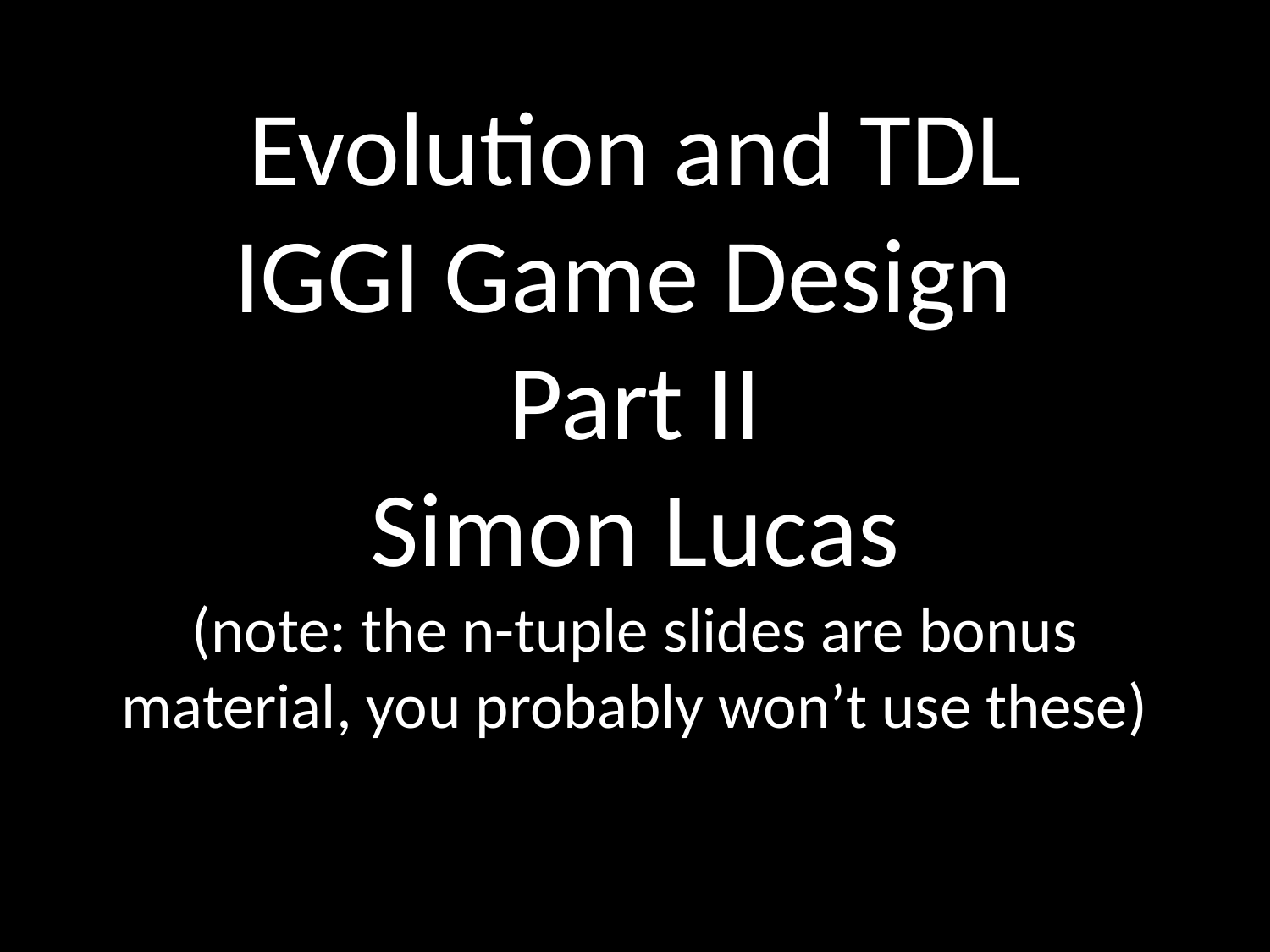

# Evolution and TDL IGGI Game Design Part II Simon Lucas (note: the n-tuple slides are bonus material, you probably won’t use these)